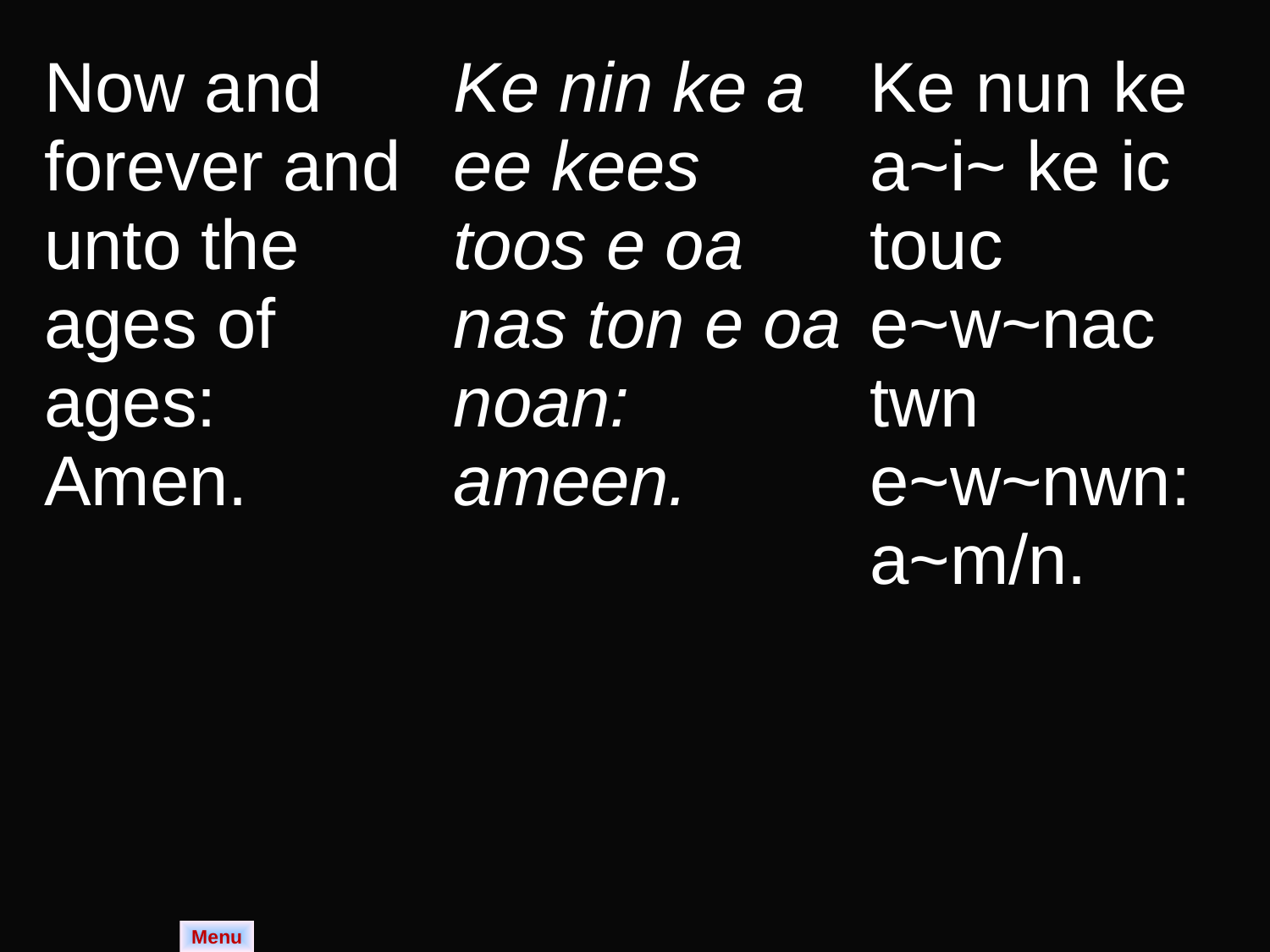

| Now and forever and unto the ages of ages: Amen. | Ke nin ke a ee kees toos e oa nas ton e oa noan: ameen. | Ke nun ke a~i~ ke ic touc e~w~nac twn e~w~nwn: a~m/n. |
| --- | --- | --- |
Menu